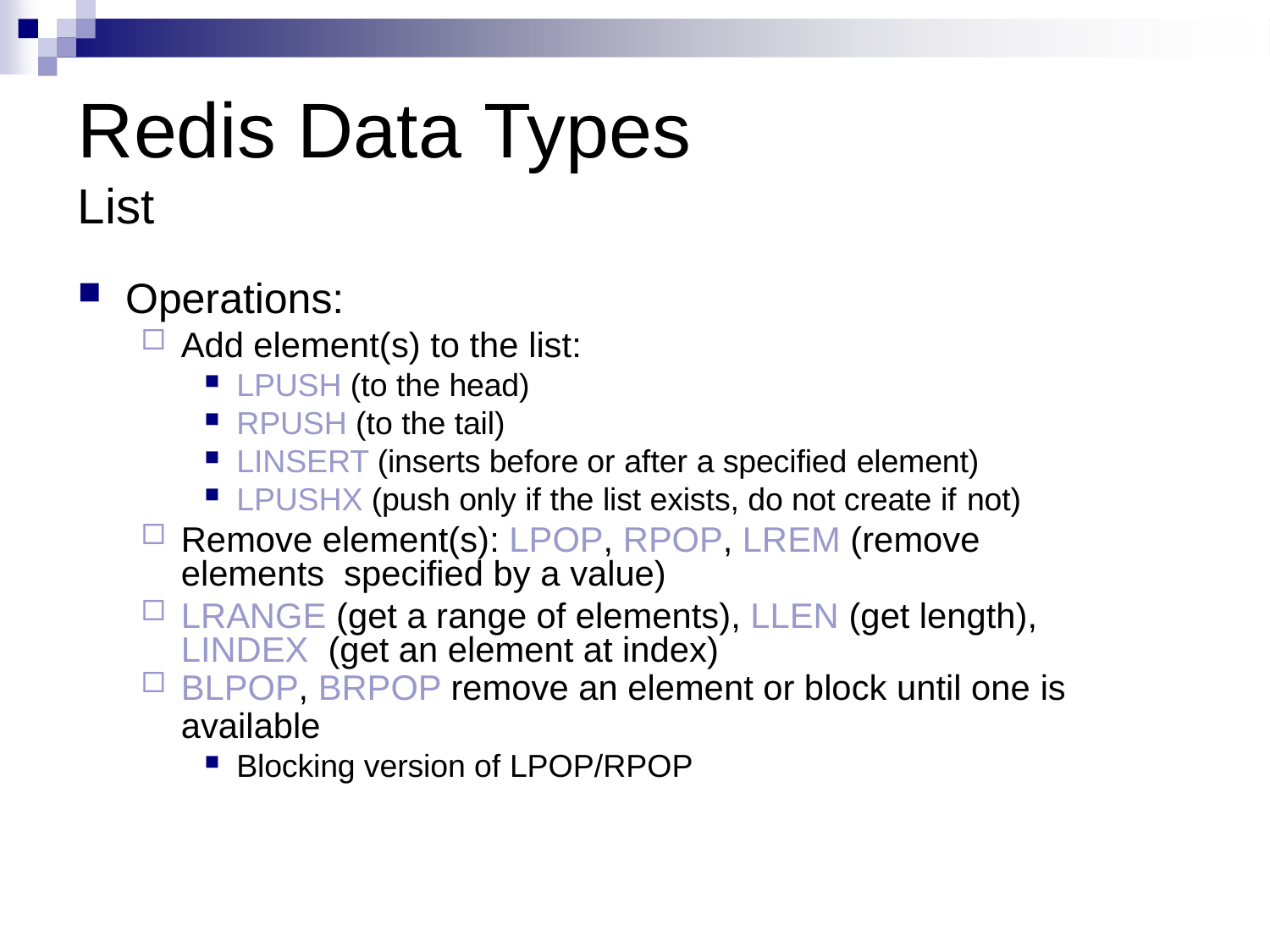

# Redis Data Types
List
Operations:
Add element(s) to the list:
LPUSH (to the head)
RPUSH (to the tail)
LINSERT (inserts before or after a specified element)
LPUSHX (push only if the list exists, do not create if not)
Remove element(s): LPOP, RPOP, LREM (remove elements  specified by a value)
LRANGE (get a range of elements), LLEN (get length), LINDEX  (get an element at index)
BLPOP, BRPOP remove an element or block until one is
available
Blocking version of LPOP/RPOP